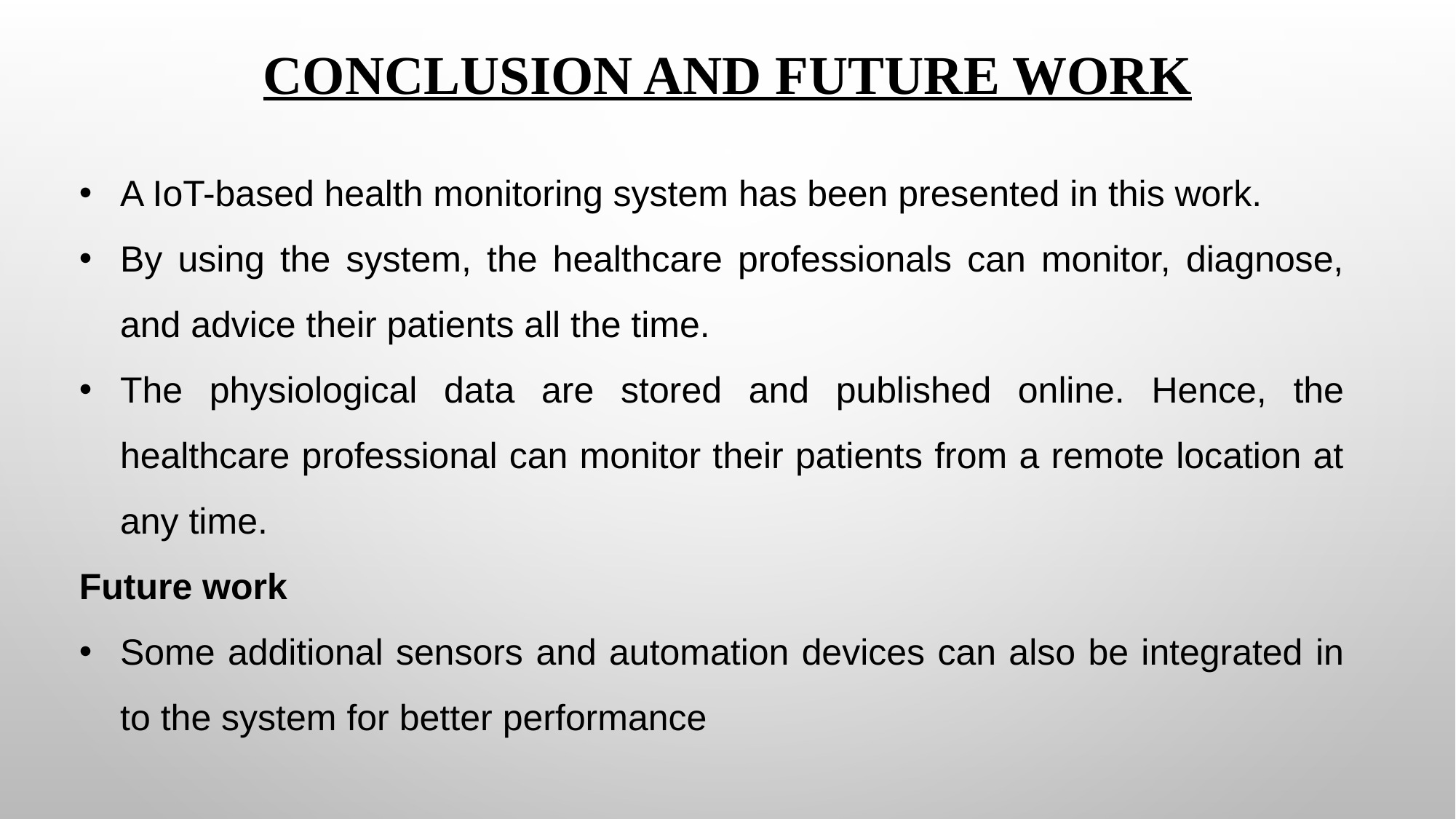

# Conclusion and Future Work
A IoT-based health monitoring system has been presented in this work.
By using the system, the healthcare professionals can monitor, diagnose, and advice their patients all the time.
The physiological data are stored and published online. Hence, the healthcare professional can monitor their patients from a remote location at any time.
Future work
Some additional sensors and automation devices can also be integrated in to the system for better performance